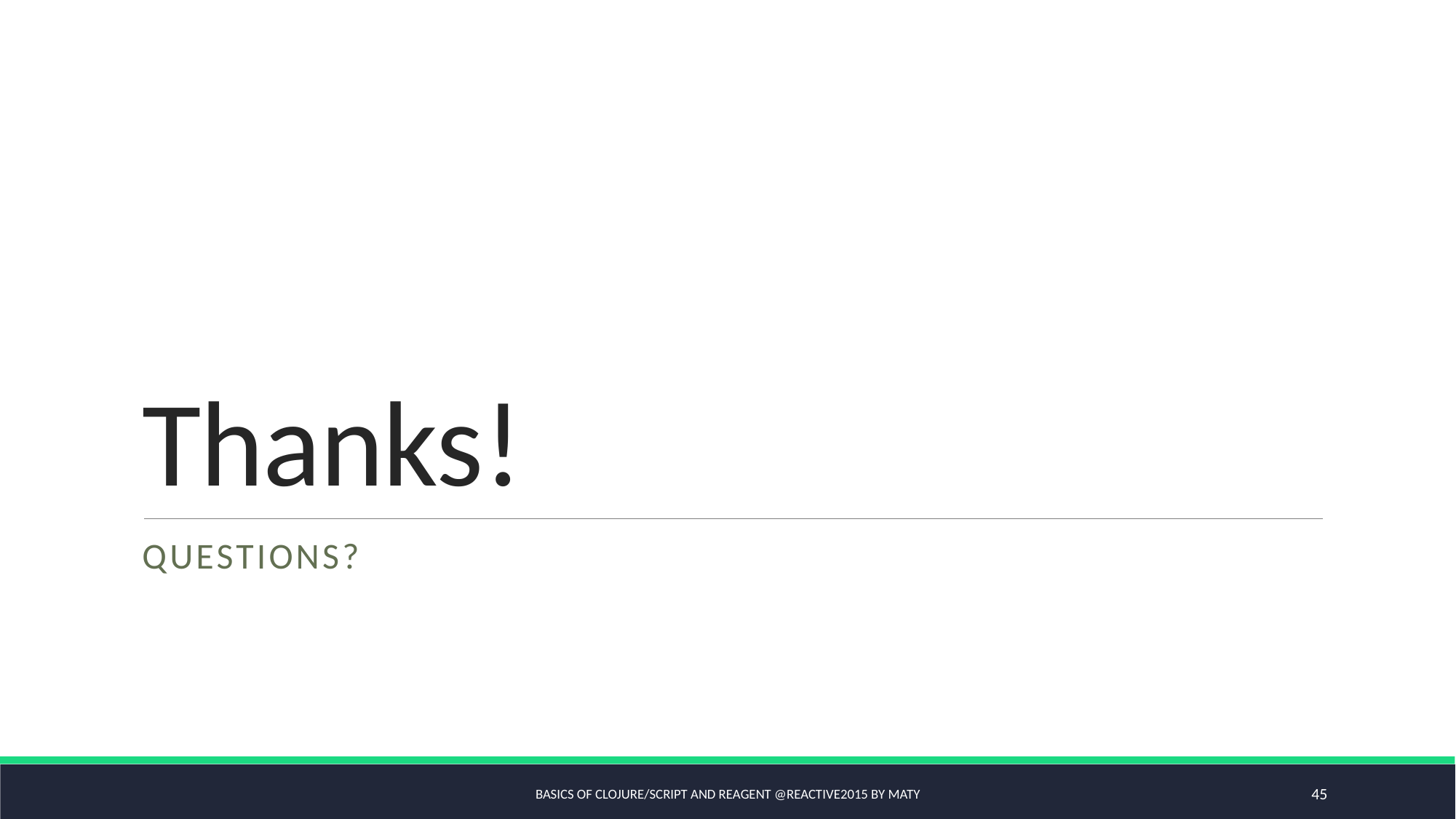

# Thanks!
Questions?
Basics of Clojure/script and Reagent @Reactive2015 by Maty
45